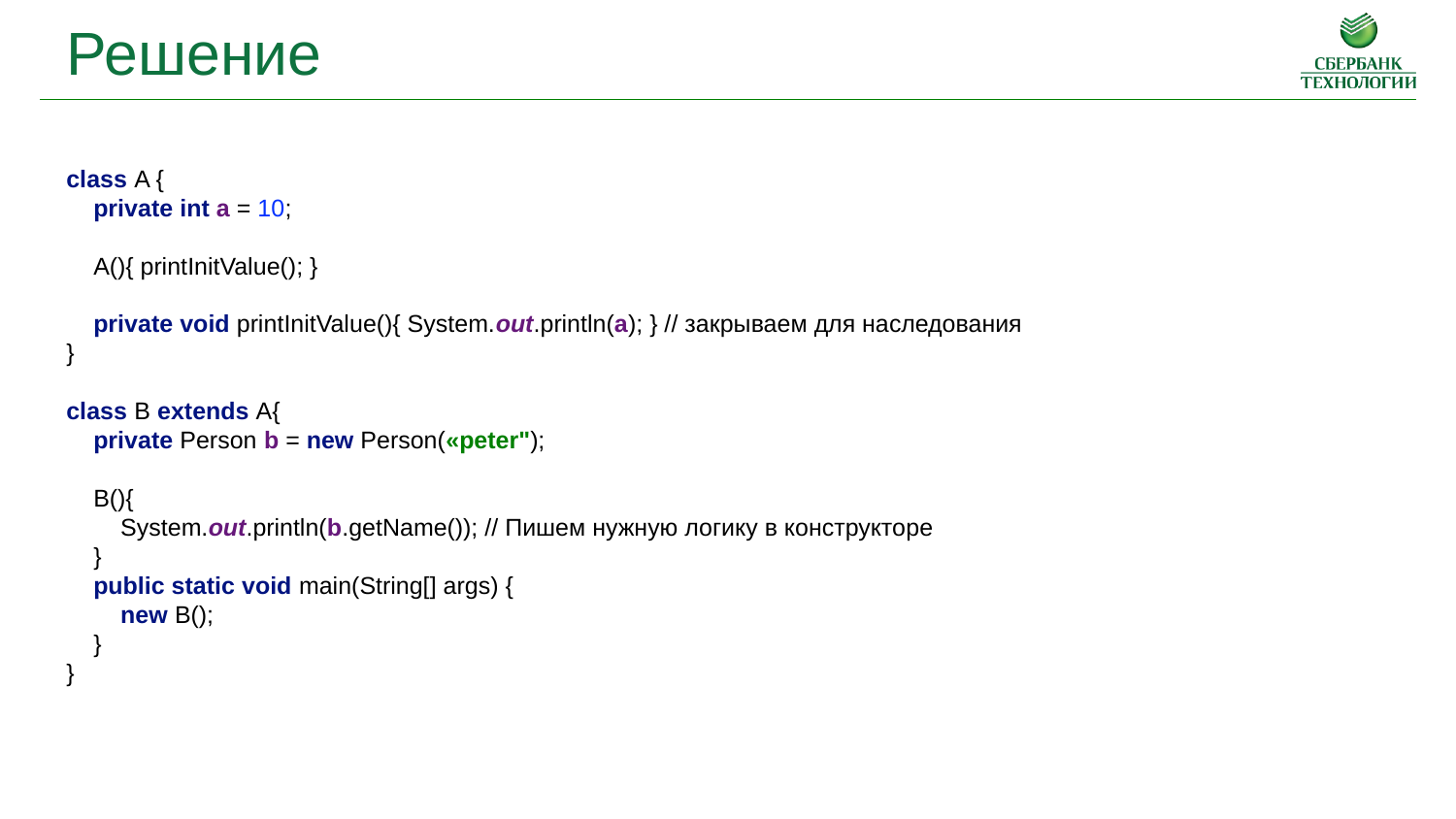

Решение
class A {
    private int a = 10;

    A(){ printInitValue(); }

    private void printInitValue(){ System.out.println(a); } // закрываем для наследования
}

class B extends A{
    private Person b = new Person(«peter");

    B(){
        System.out.println(b.getName()); // Пишем нужную логику в конструкторе
    }
    public static void main(String[] args) {
        new B();
    }
}